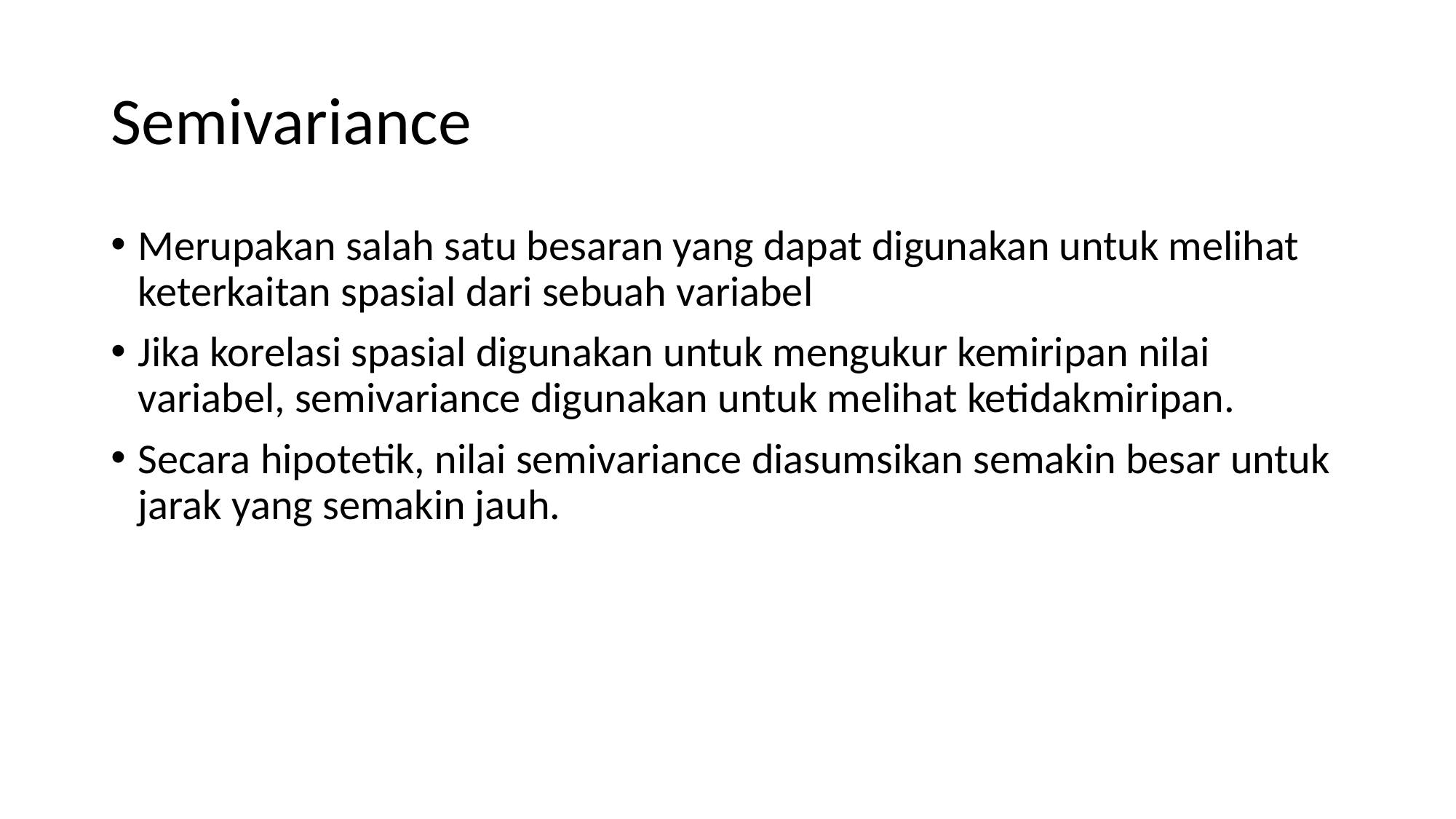

# Semivariance
Merupakan salah satu besaran yang dapat digunakan untuk melihat keterkaitan spasial dari sebuah variabel
Jika korelasi spasial digunakan untuk mengukur kemiripan nilai variabel, semivariance digunakan untuk melihat ketidakmiripan.
Secara hipotetik, nilai semivariance diasumsikan semakin besar untuk jarak yang semakin jauh.